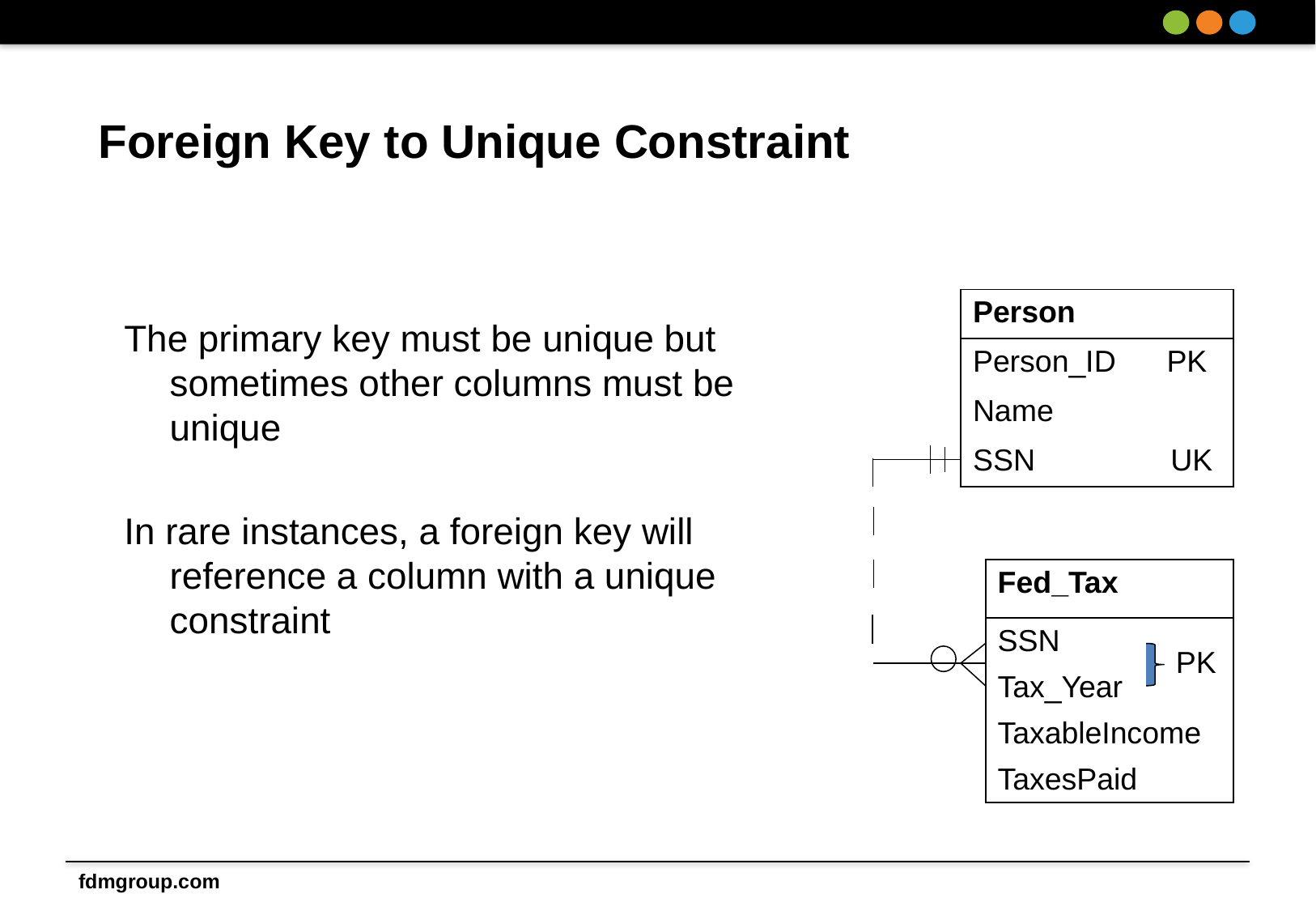

# Foreign Key to Unique Constraint
| Person |
| --- |
| Person\_ID PK |
| Name |
| SSN UK |
The primary key must be unique but sometimes other columns must be unique

In rare instances, a foreign key will reference a column with a unique constraint
| Fed\_Tax |
| --- |
| SSN |
| Tax\_Year |
| TaxableIncome |
| TaxesPaid |
PK